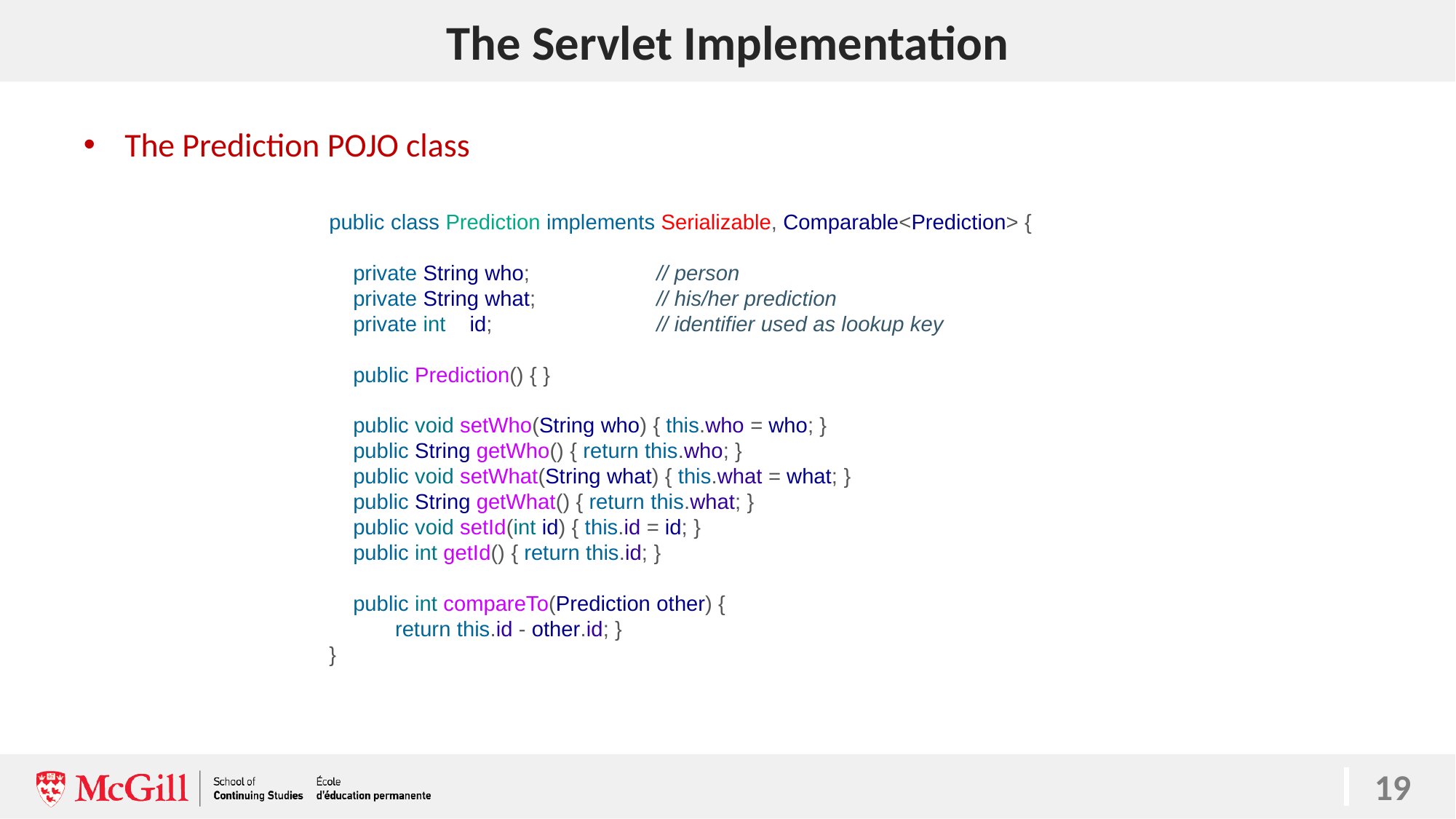

# The Servlet Implementation
19
The Prediction POJO class
public class Prediction implements Serializable, Comparable<Prediction> {

    private String who;   	// person
    private String what;  	// his/her prediction
    private int    id;    		// identifier used as lookup key

    public Prediction() { }

    public void setWho(String who) { this.who = who; }
    public String getWho() { return this.who; }
    public void setWhat(String what) { this.what = what; }
    public String getWhat() { return this.what; }
    public void setId(int id) { this.id = id; }
    public int getId() { return this.id; }

    public int compareTo(Prediction other) {
           return this.id - other.id; }
}